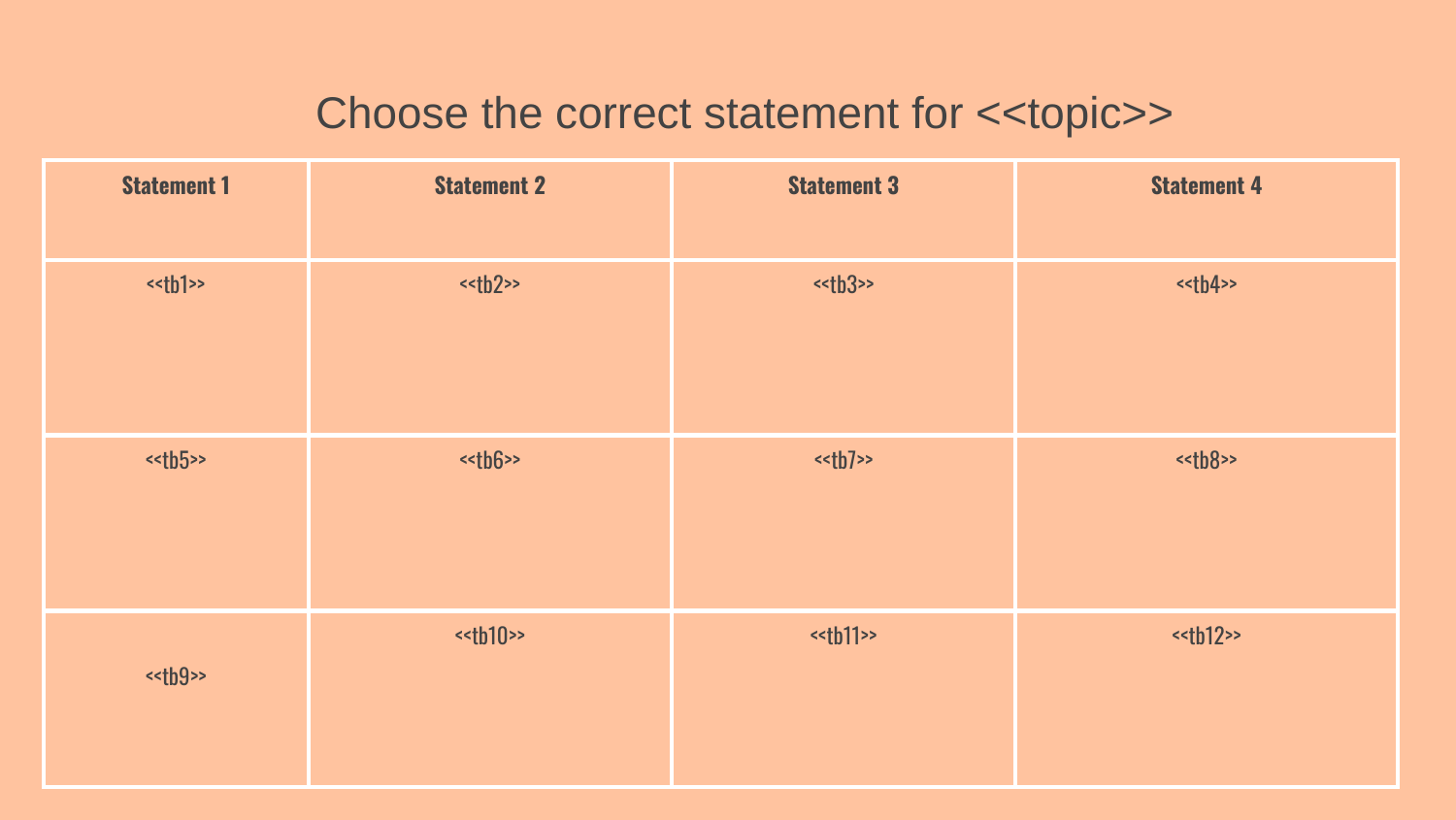

Choose the correct statement for <<topic>>
| Statement 1 | Statement 2 | Statement 3 | Statement 4 |
| --- | --- | --- | --- |
| <<tb1>> | <<tb2>> | <<tb3>> | <<tb4>> |
| <<tb5>> | <<tb6>> | <<tb7>> | <<tb8>> |
| <<tb9>> | <<tb10>> | <<tb11>> | <<tb12>> |